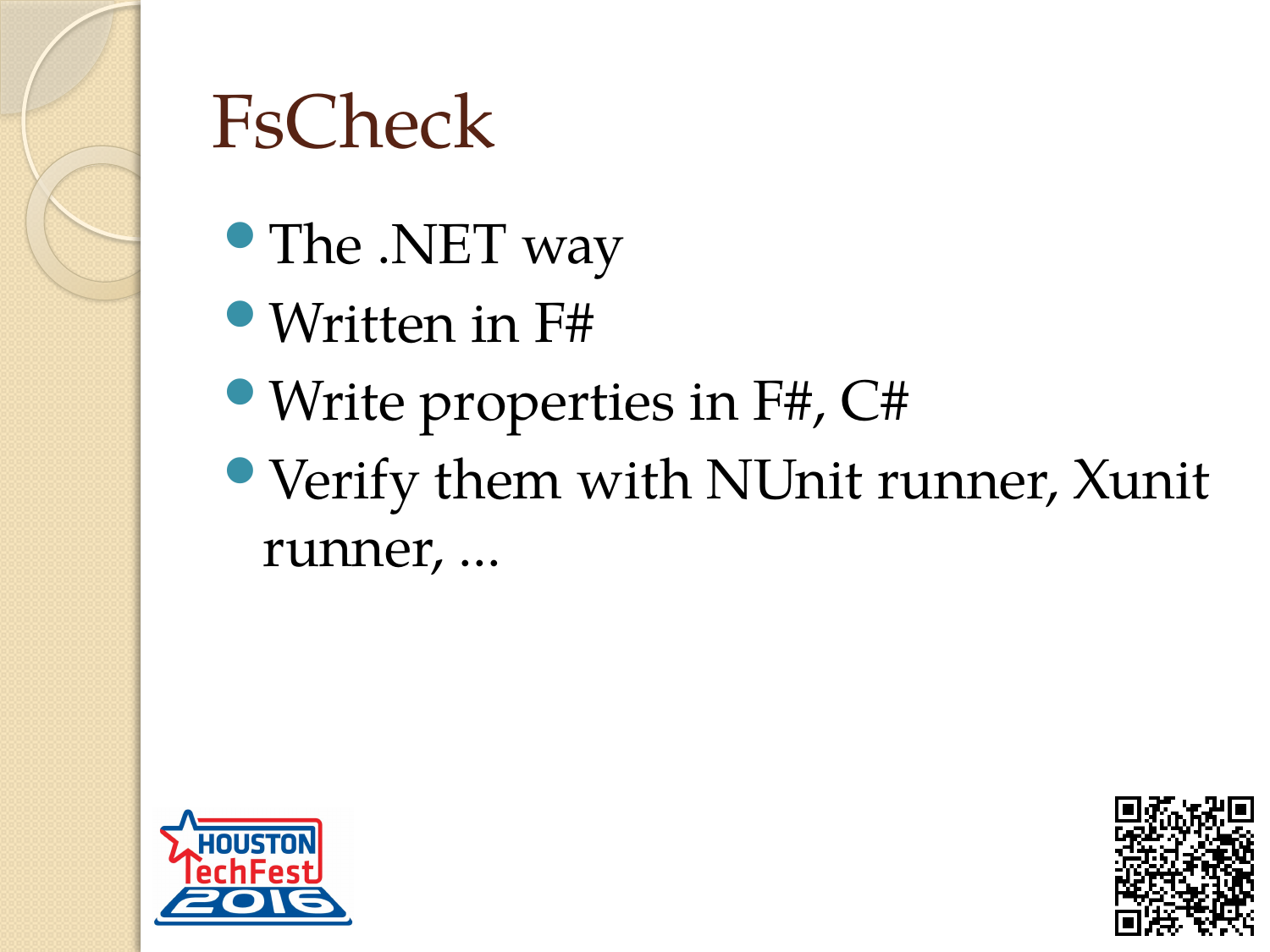

# FsCheck
The .NET way
Written in F#
Write properties in F#, C#
Verify them with NUnit runner, Xunit runner, ...